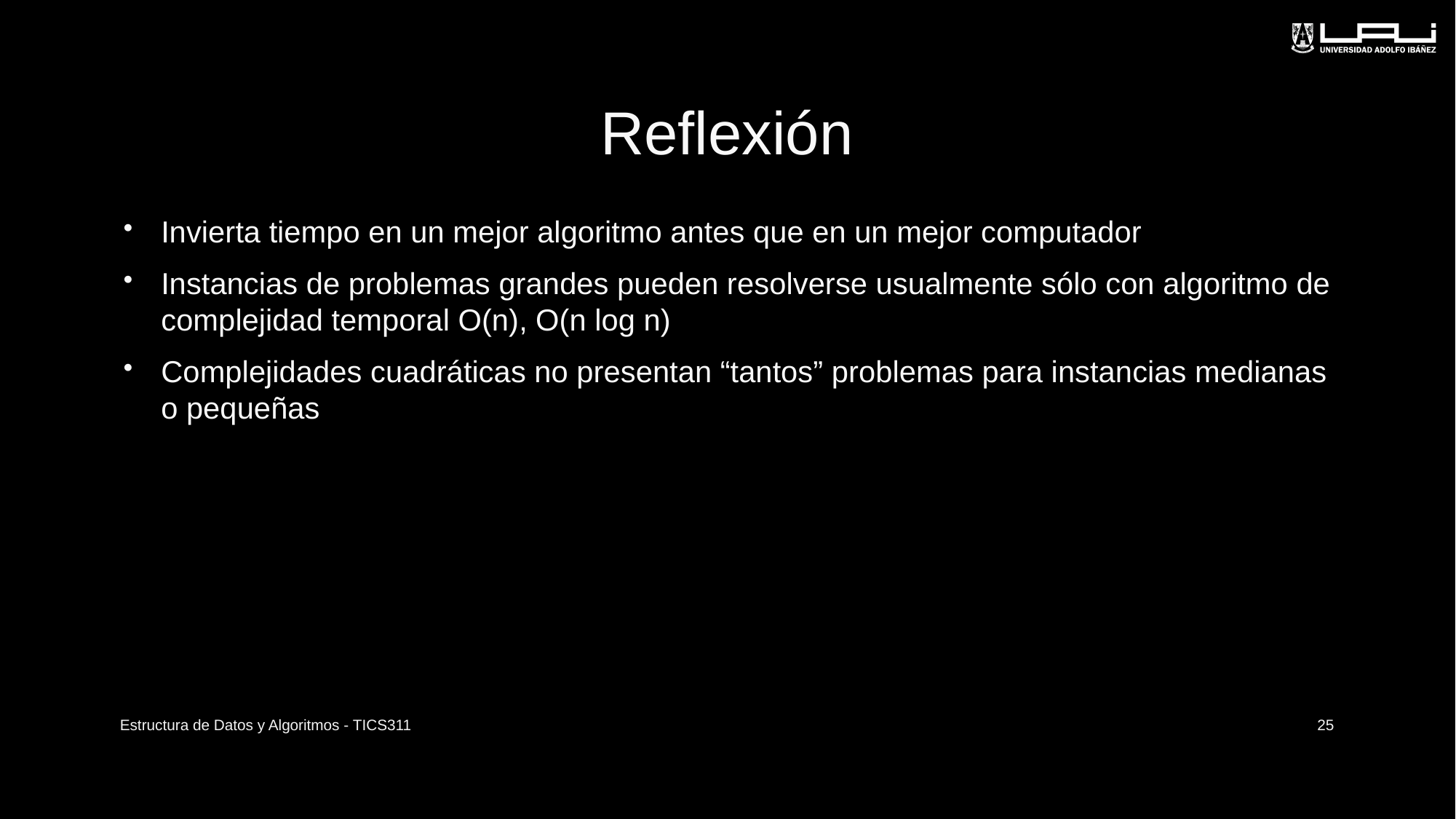

# Reflexión
Invierta tiempo en un mejor algoritmo antes que en un mejor computador
Instancias de problemas grandes pueden resolverse usualmente sólo con algoritmo de complejidad temporal O(n), O(n log n)
Complejidades cuadráticas no presentan “tantos” problemas para instancias medianas o pequeñas
Estructura de Datos y Algoritmos - TICS311
25